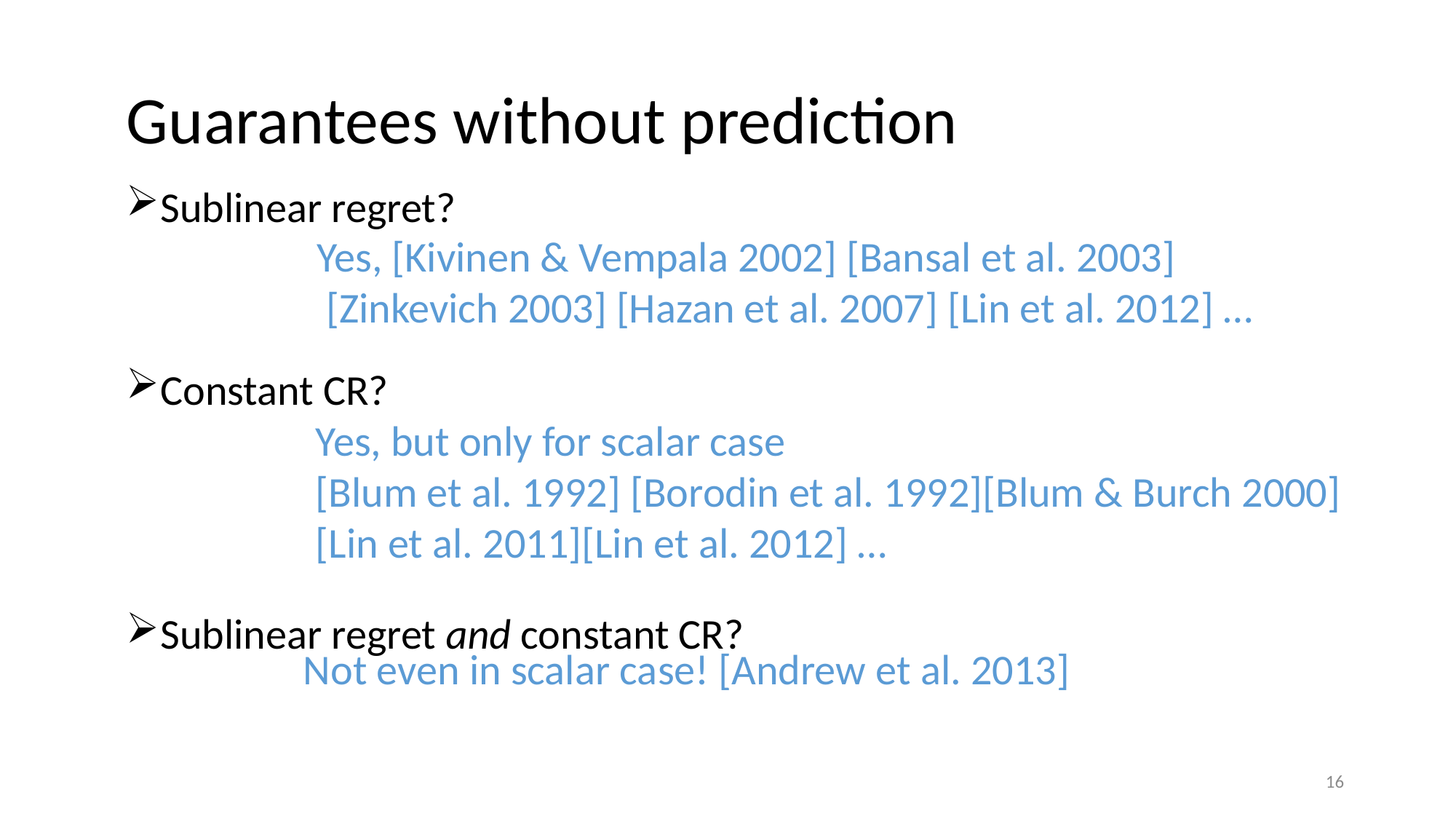

# Guarantees without prediction
Sublinear regret?

Constant CR?

Sublinear regret and constant CR?
Yes, [Kivinen & Vempala 2002] [Bansal et al. 2003]
 [Zinkevich 2003] [Hazan et al. 2007] [Lin et al. 2012] …
Yes, but only for scalar case
[Blum et al. 1992] [Borodin et al. 1992][Blum & Burch 2000]
[Lin et al. 2011][Lin et al. 2012] …
Not even in scalar case! [Andrew et al. 2013]
16